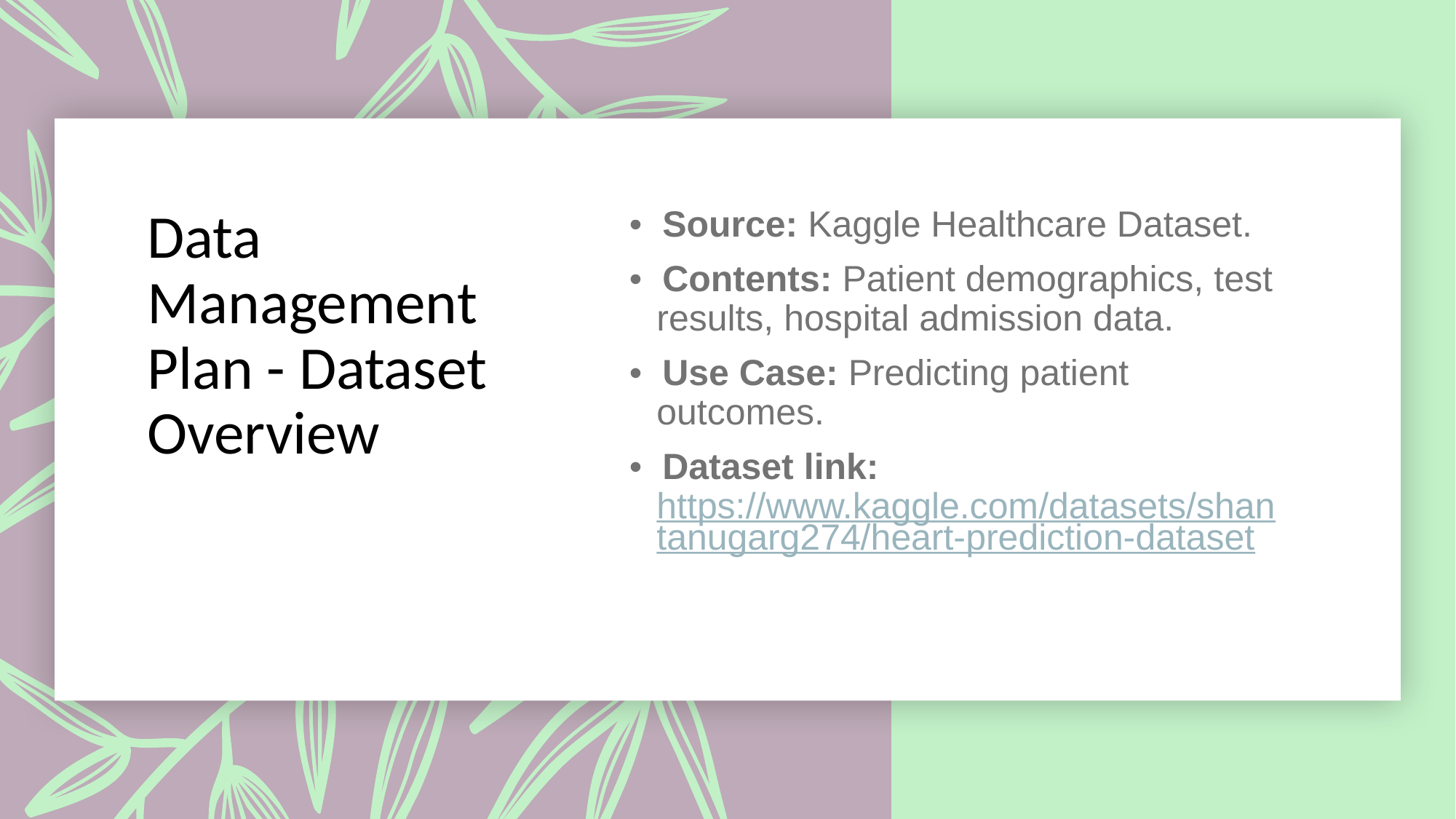

# Data Management Plan - Dataset Overview
•  Source: Kaggle Healthcare Dataset.
•  Contents: Patient demographics, test results, hospital admission data.
•  Use Case: Predicting patient outcomes.
•  Dataset link: https://www.kaggle.com/datasets/shantanugarg274/heart-prediction-dataset